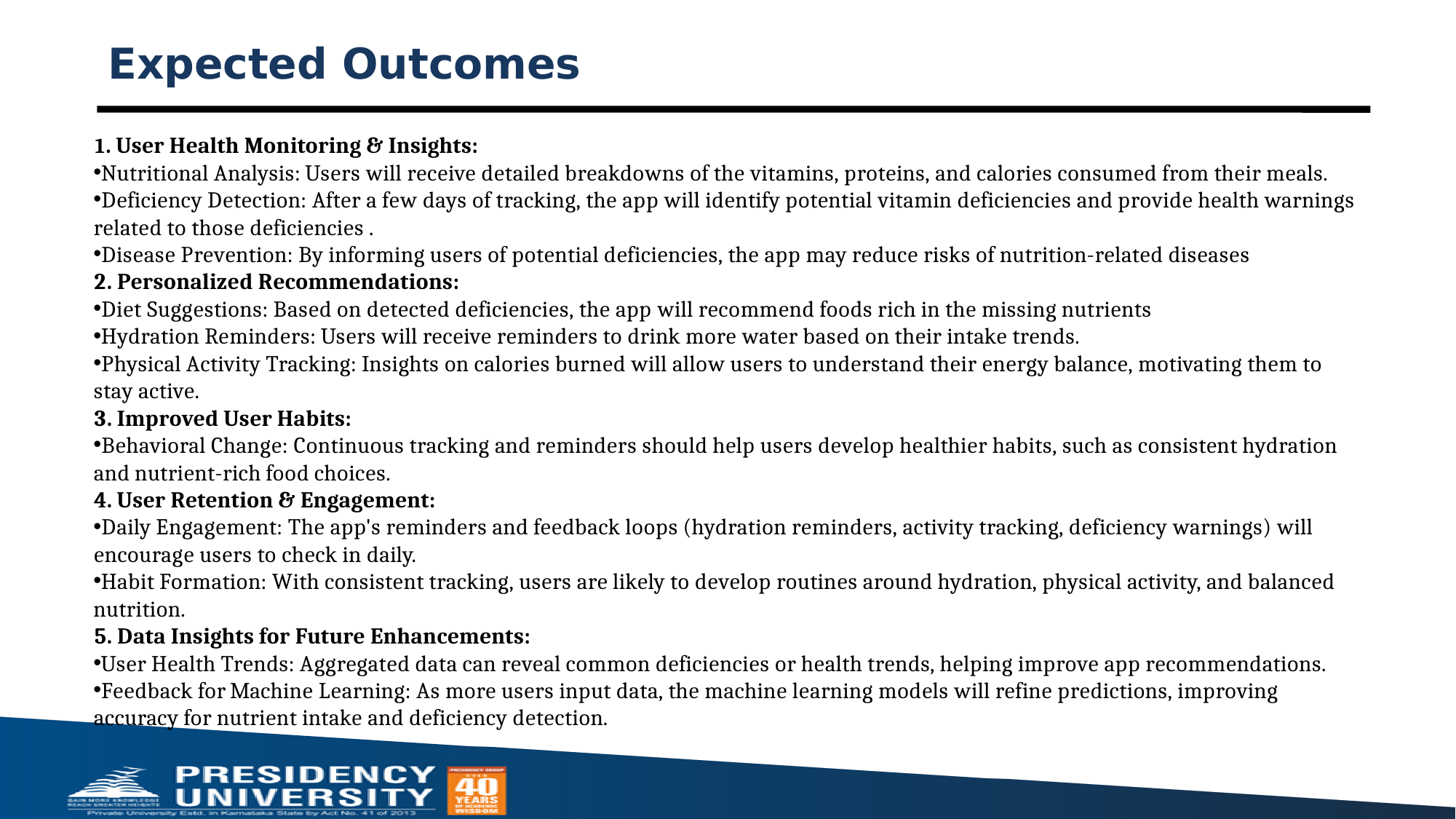

# Expected Outcomes
1. User Health Monitoring & Insights:
Nutritional Analysis: Users will receive detailed breakdowns of the vitamins, proteins, and calories consumed from their meals.
Deficiency Detection: After a few days of tracking, the app will identify potential vitamin deficiencies and provide health warnings related to those deficiencies .
Disease Prevention: By informing users of potential deficiencies, the app may reduce risks of nutrition-related diseases
2. Personalized Recommendations:
Diet Suggestions: Based on detected deficiencies, the app will recommend foods rich in the missing nutrients
Hydration Reminders: Users will receive reminders to drink more water based on their intake trends.
Physical Activity Tracking: Insights on calories burned will allow users to understand their energy balance, motivating them to stay active.
3. Improved User Habits:
Behavioral Change: Continuous tracking and reminders should help users develop healthier habits, such as consistent hydration and nutrient-rich food choices.
4. User Retention & Engagement:
Daily Engagement: The app's reminders and feedback loops (hydration reminders, activity tracking, deficiency warnings) will encourage users to check in daily.
Habit Formation: With consistent tracking, users are likely to develop routines around hydration, physical activity, and balanced nutrition.
5. Data Insights for Future Enhancements:
User Health Trends: Aggregated data can reveal common deficiencies or health trends, helping improve app recommendations.
Feedback for Machine Learning: As more users input data, the machine learning models will refine predictions, improving accuracy for nutrient intake and deficiency detection.